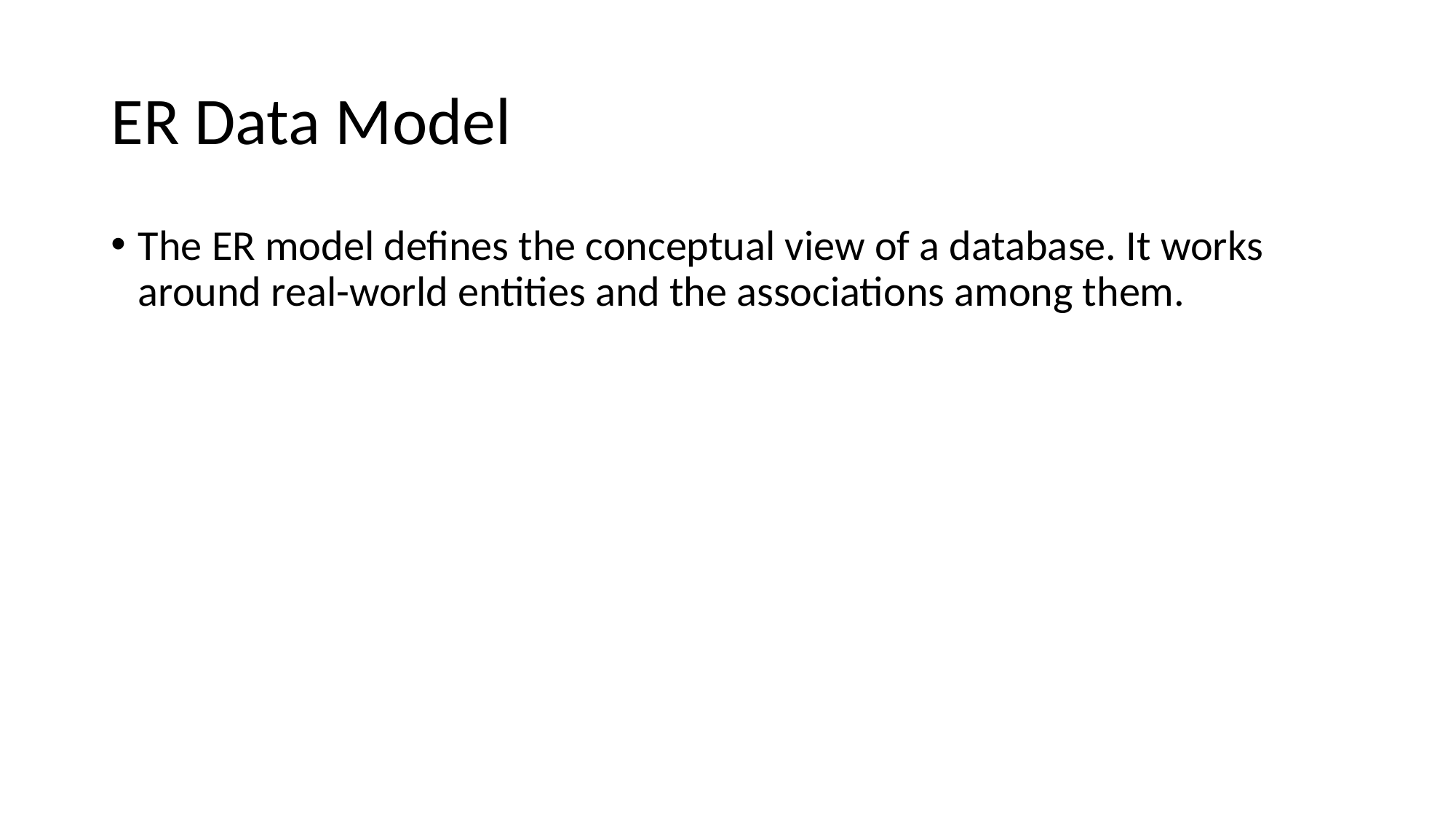

# ER Data Model
The ER model defines the conceptual view of a database. It works around real-world entities and the associations among them.